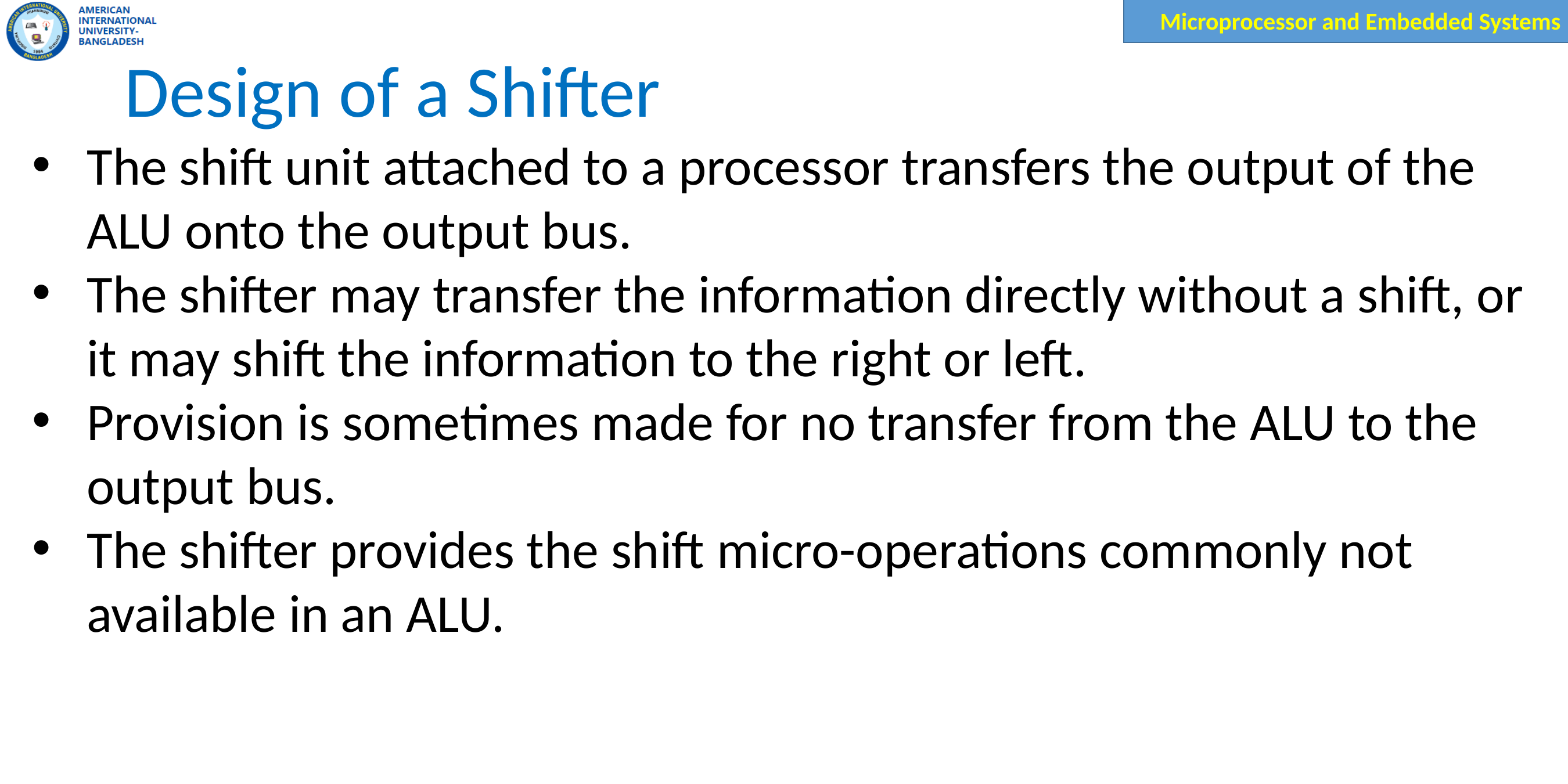

# Design of a Shifter
The shift unit attached to a processor transfers the output of the ALU onto the output bus.
The shifter may transfer the information directly without a shift, or it may shift the information to the right or left.
Provision is sometimes made for no transfer from the ALU to the output bus.
The shifter provides the shift micro-operations commonly not available in an ALU.